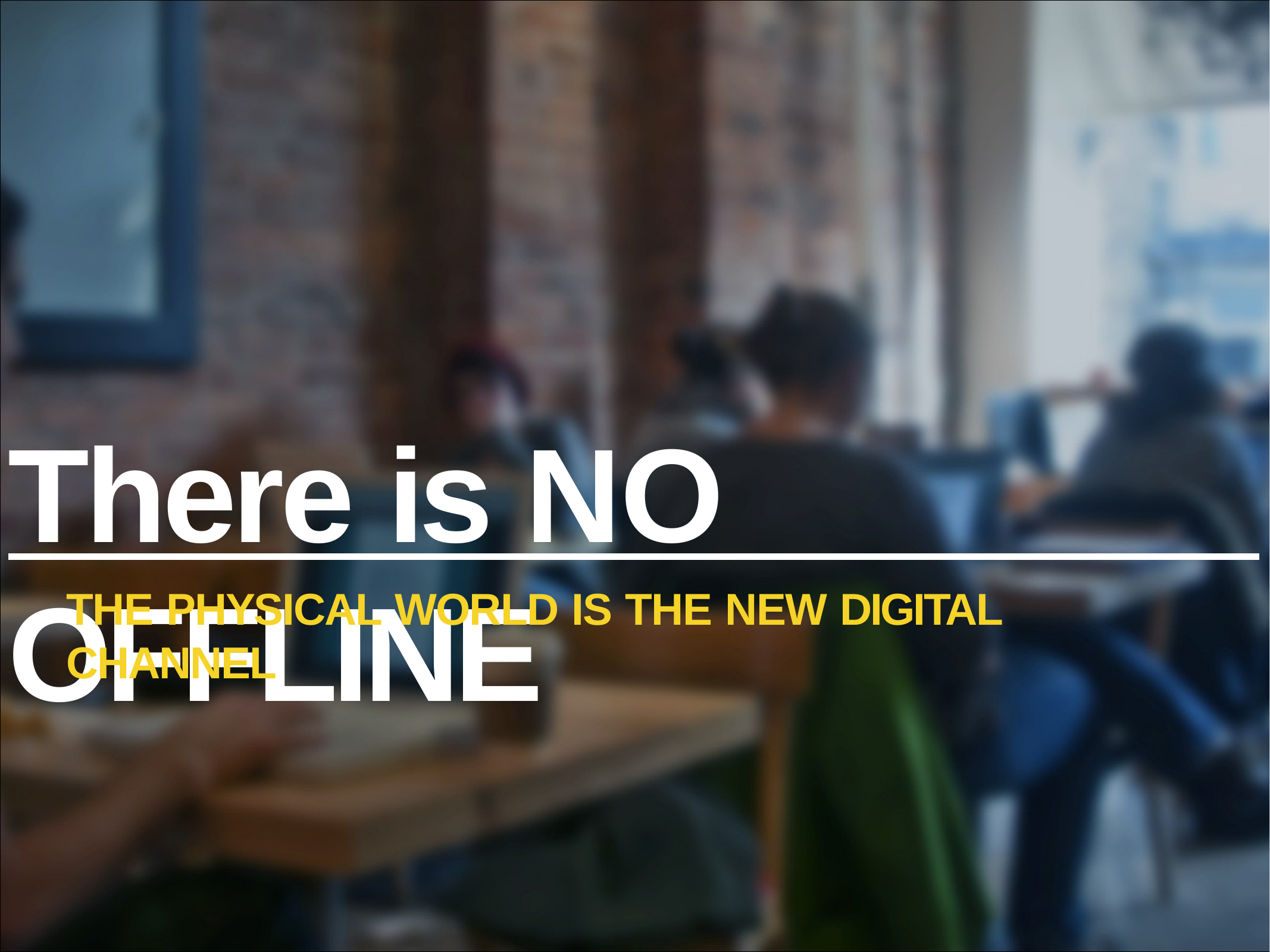

There is NO OFFLINE

THE PHYSICAL WORLD IS THE NEW DIGITAL CHANNEL